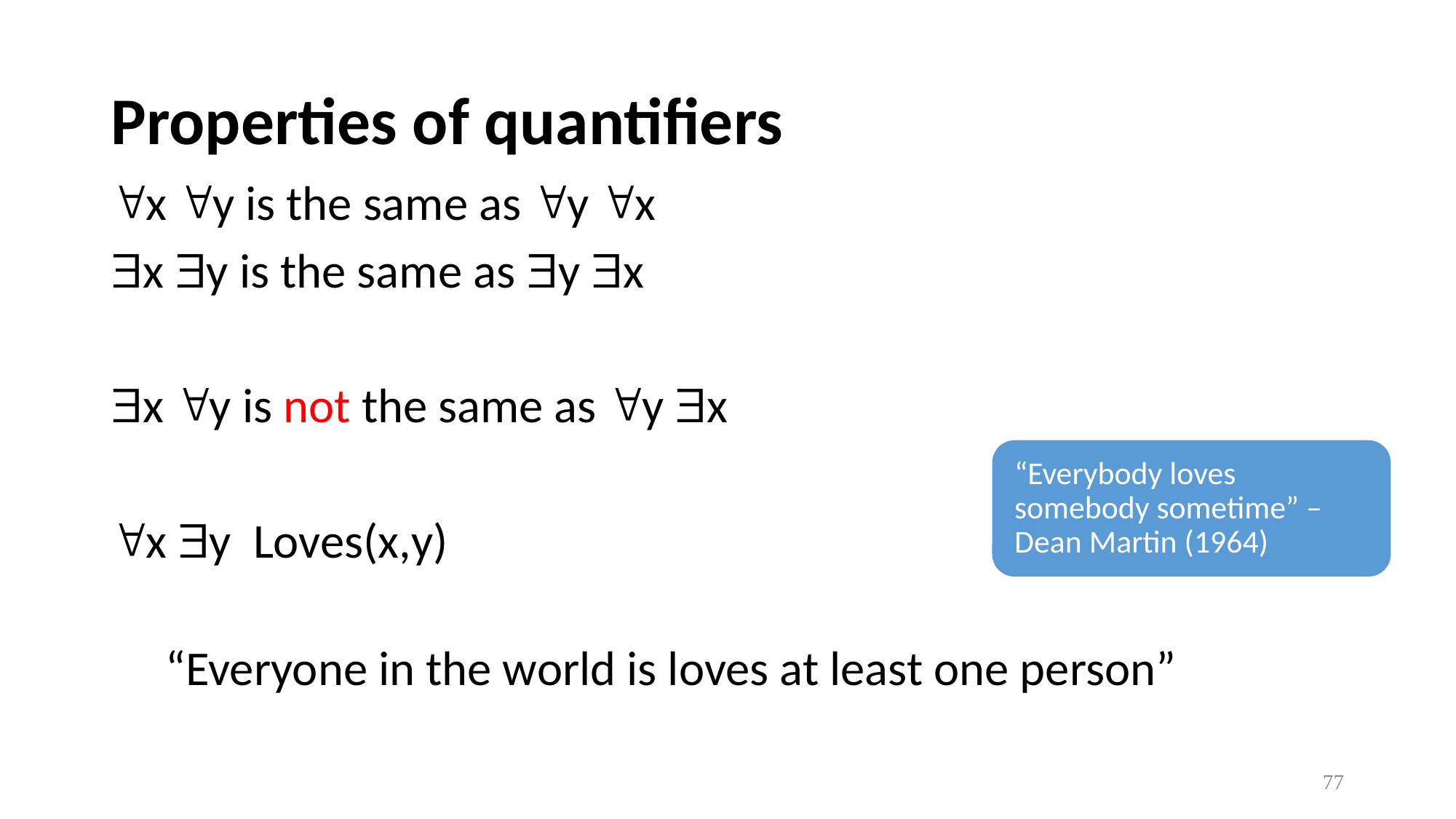

# Properties of quantifiers
∀x ∀y is the same as ∀y ∀x
∃x ∃y is the same as ∃y ∃x

∃x ∀y is not the same as ∀y ∃x

∀x ∃y  Loves(x,y)

“Everyone in the world is loves at least one person”

“Everybody loves somebody sometime” – Dean Martin (1964)
77